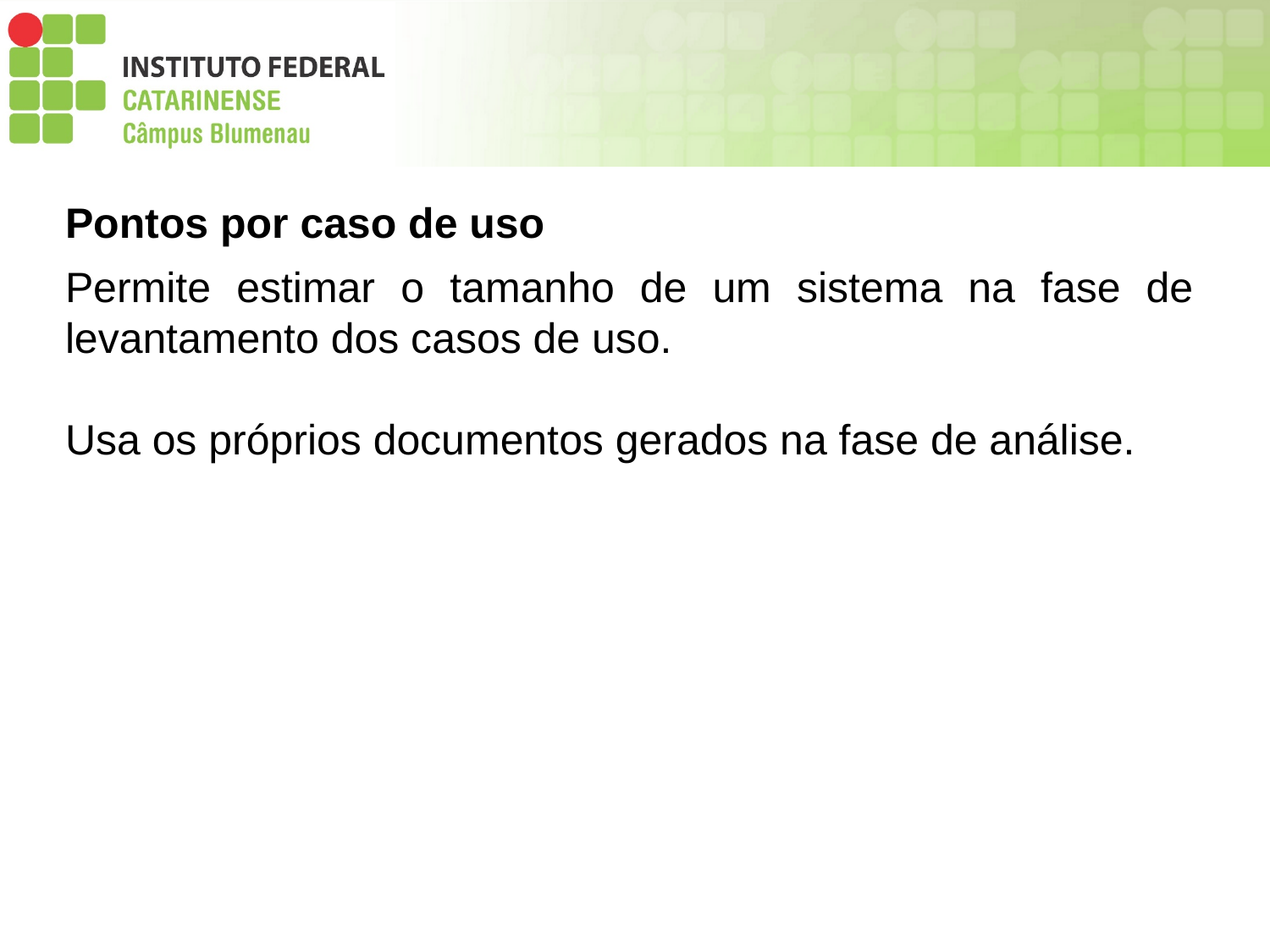

Pontos por caso de uso
Permite estimar o tamanho de um sistema na fase de levantamento dos casos de uso.

Usa os próprios documentos gerados na fase de análise.